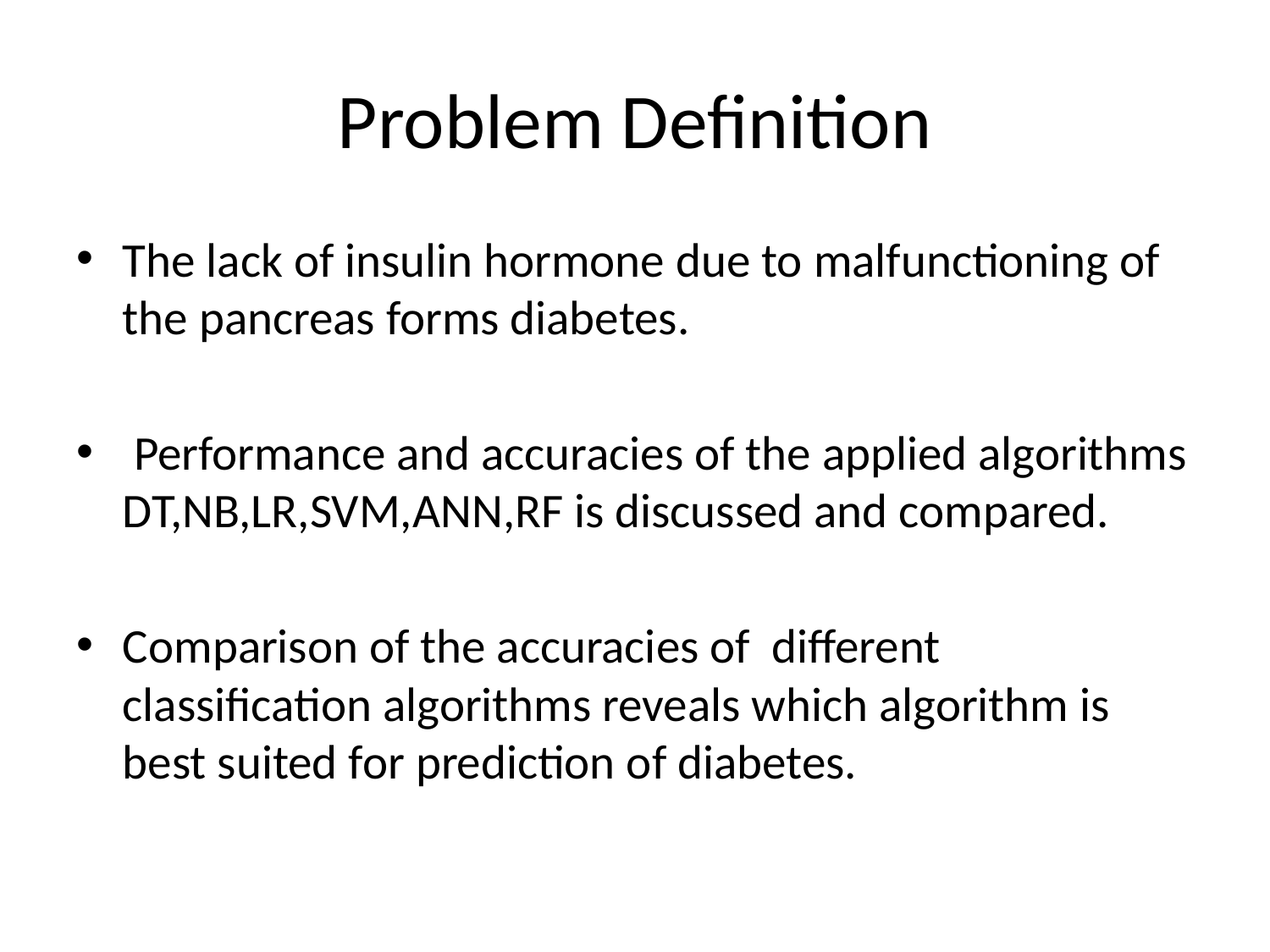

# Problem Definition
The lack of insulin hormone due to malfunctioning of the pancreas forms diabetes.

 Performance and accuracies of the applied algorithms DT,NB,LR,SVM,ANN,RF is discussed and compared.

Comparison of the accuracies of  different classification algorithms reveals which algorithm is best suited for prediction of diabetes.